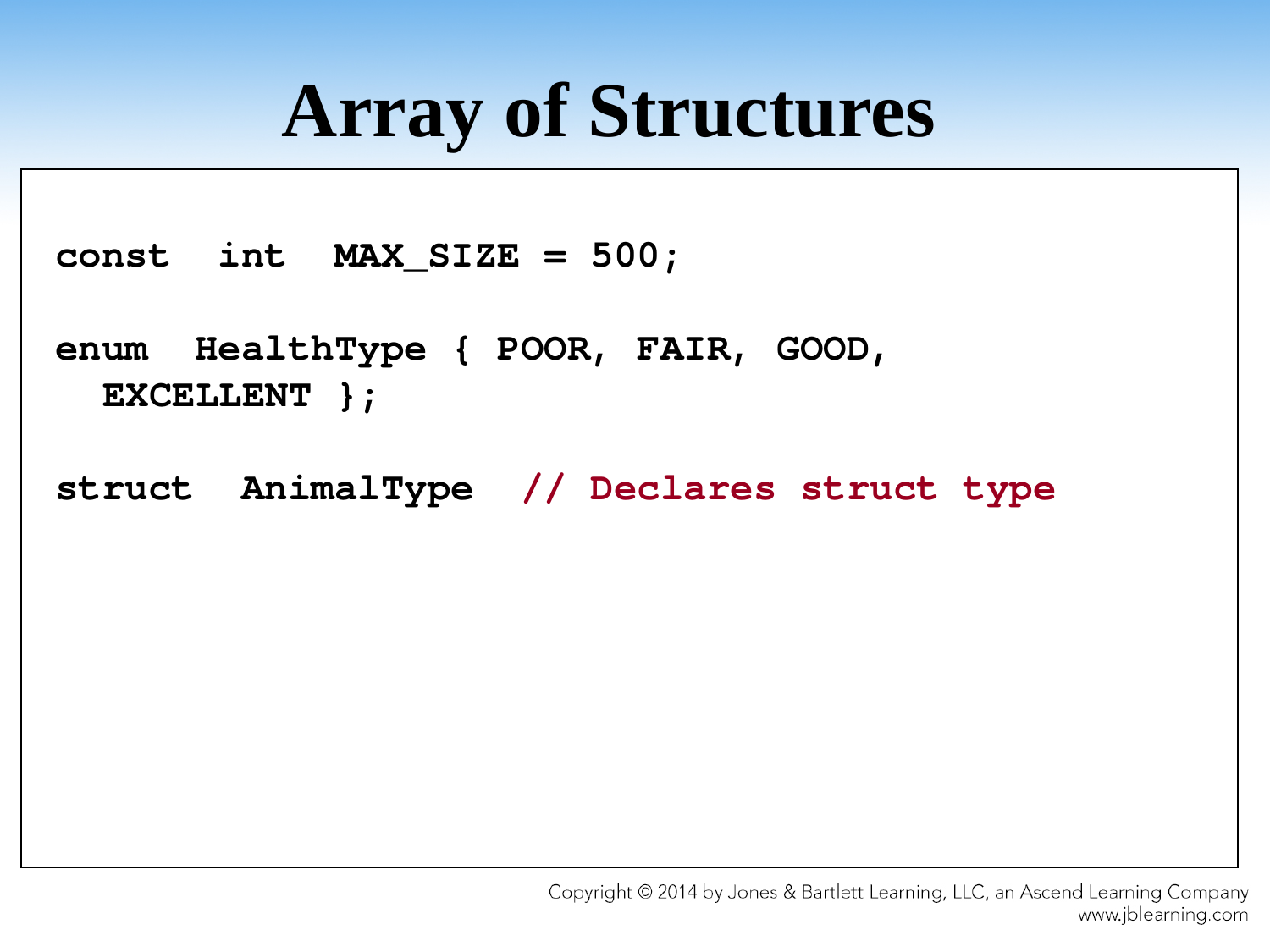

# Array of Structures

const  int  MAX_SIZE = 500;

enum  HealthType { POOR, FAIR, GOOD, EXCELLENT };

struct  AnimalType  // Declares struct type